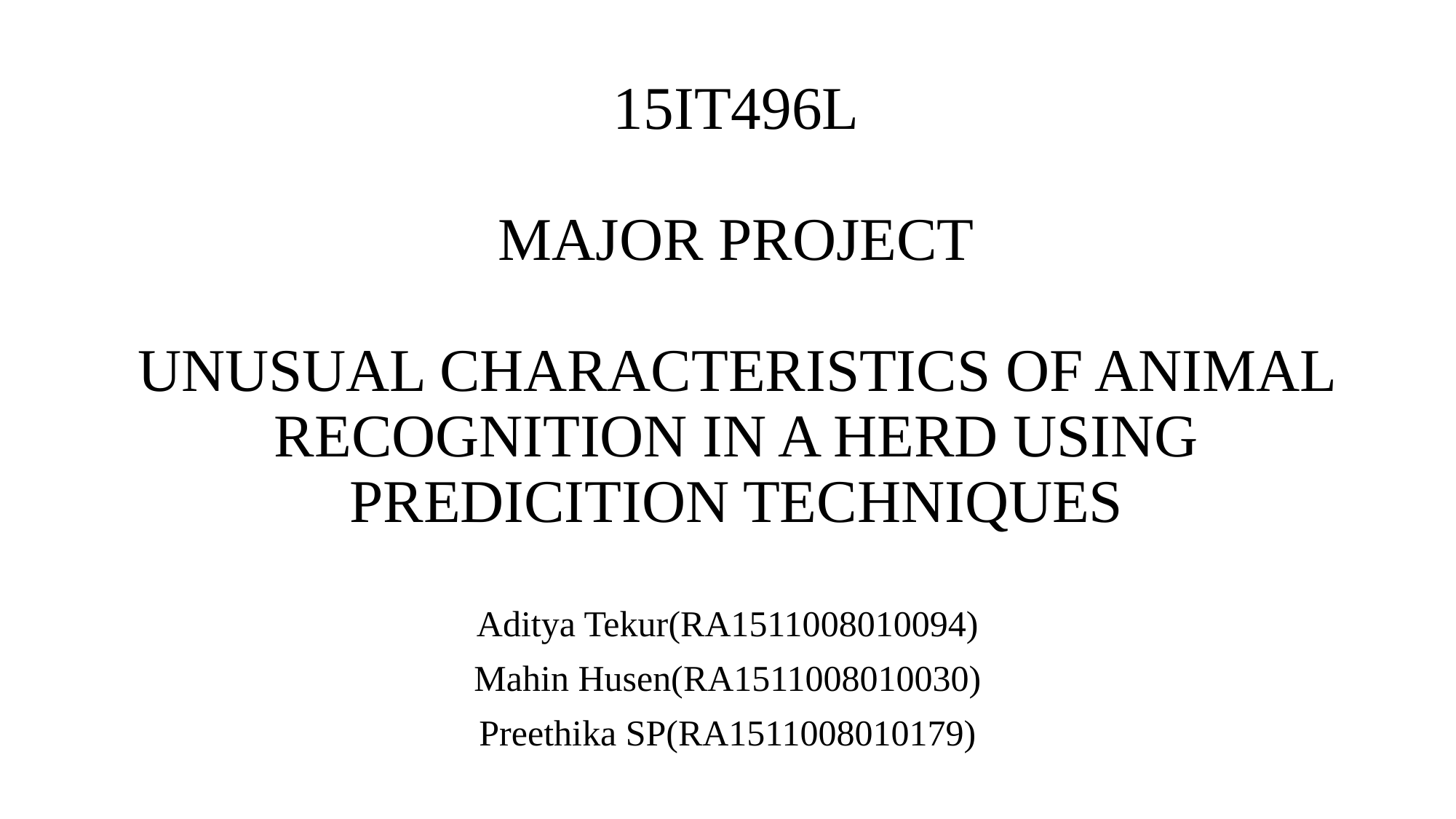

# 15IT496L MAJOR PROJECT UNUSUAL CHARACTERISTICS OF ANIMAL RECOGNITION IN A HERD USING PREDICITION TECHNIQUES
Aditya Tekur(RA1511008010094)
Mahin Husen(RA1511008010030)
Preethika SP(RA1511008010179)